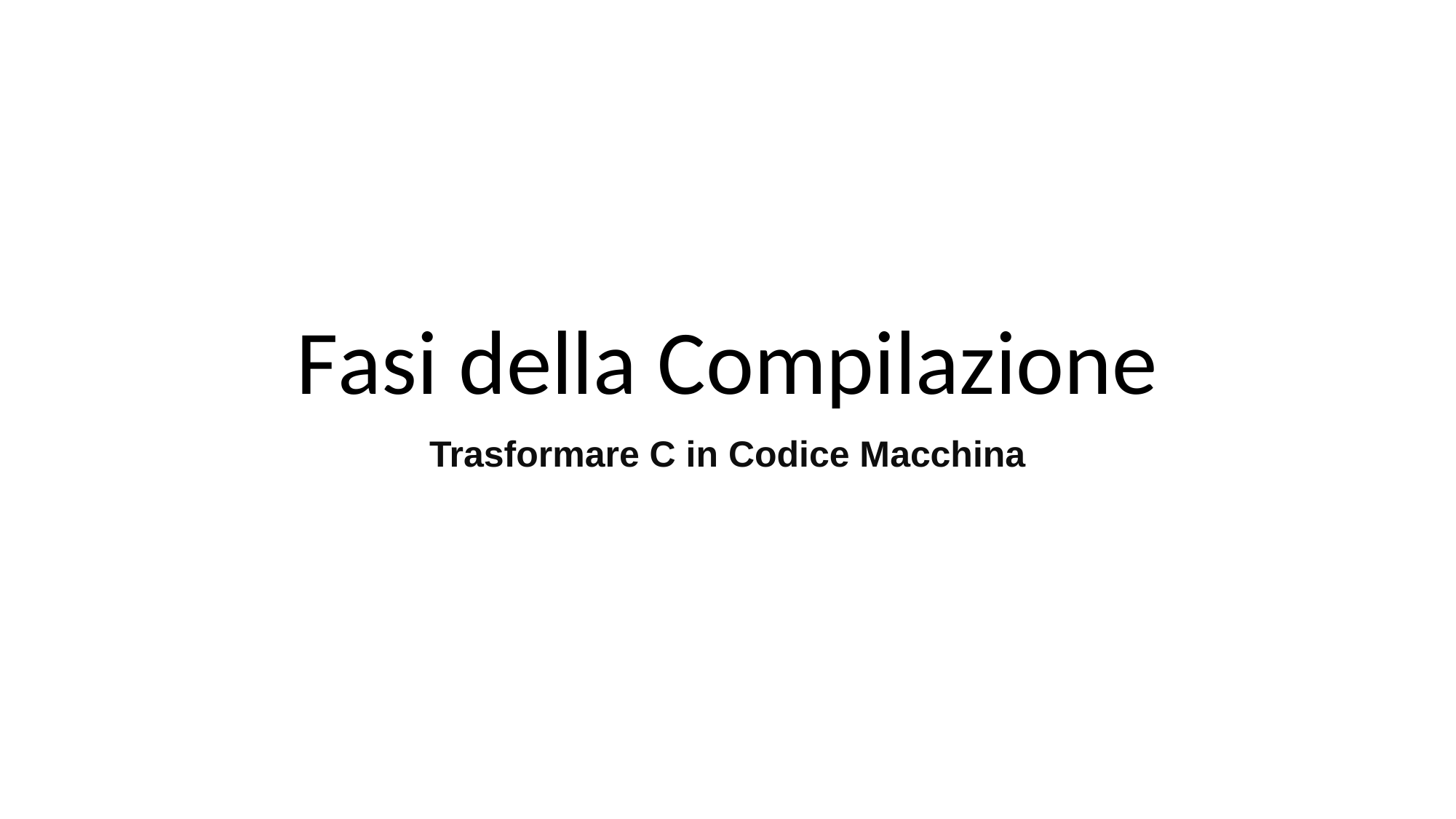

# Fasi della Compilazione
Trasformare C in Codice Macchina